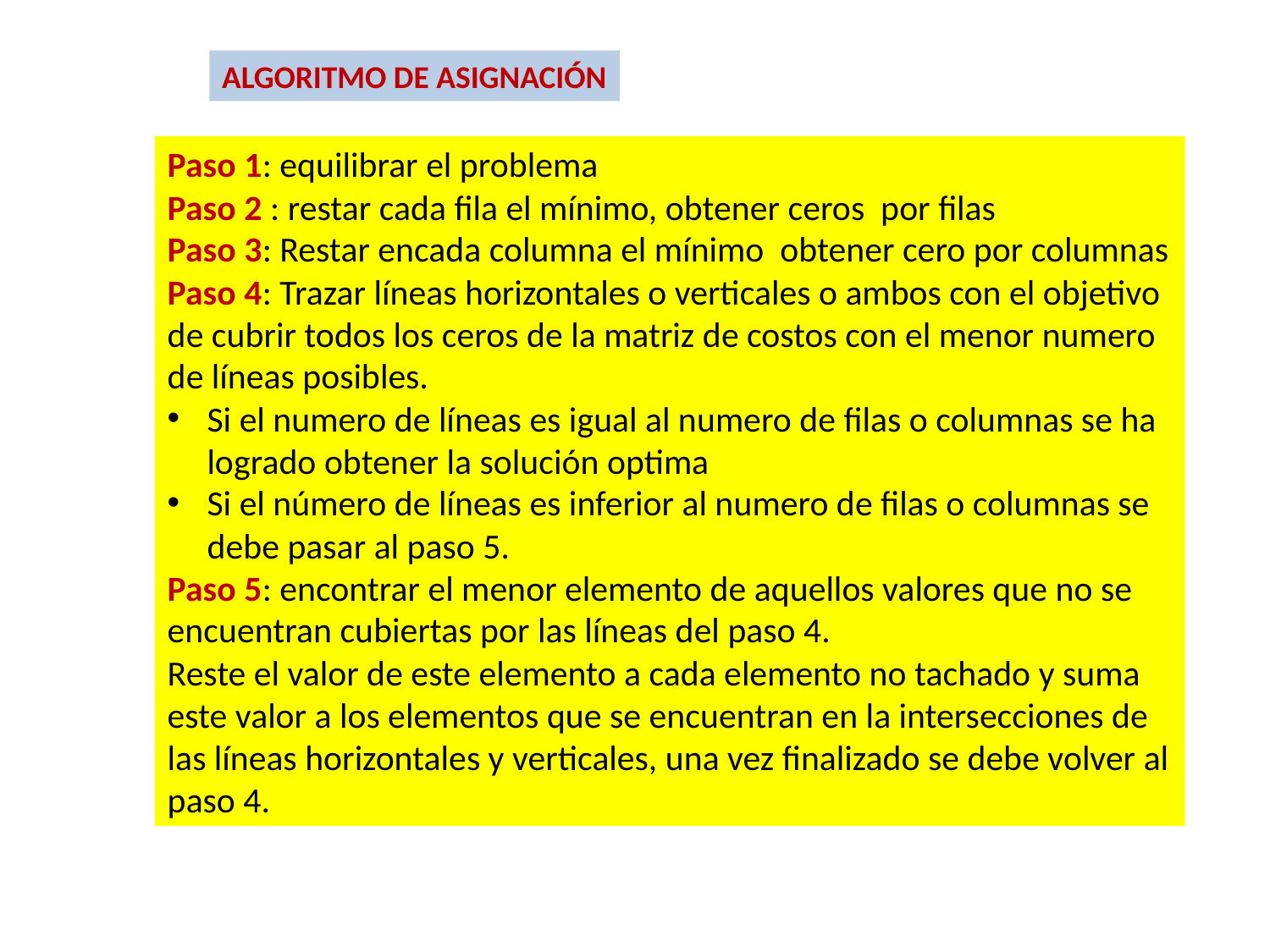

ALGORITMO DE ASIGNACIÓN
Paso 1: equilibrar el problema
Paso 2 : restar cada fila el mínimo, obtener ceros  por filas
Paso 3: Restar encada columna el mínimo  obtener cero por columnas
Paso 4: Trazar líneas horizontales o verticales o ambos con el objetivo de cubrir todos los ceros de la matriz de costos con el menor numero de líneas posibles.
Si el numero de líneas es igual al numero de filas o columnas se ha logrado obtener la solución optima
Si el número de líneas es inferior al numero de filas o columnas se debe pasar al paso 5.
Paso 5: encontrar el menor elemento de aquellos valores que no se encuentran cubiertas por las líneas del paso 4.
Reste el valor de este elemento a cada elemento no tachado y suma este valor a los elementos que se encuentran en la intersecciones de las líneas horizontales y verticales, una vez finalizado se debe volver al paso 4.